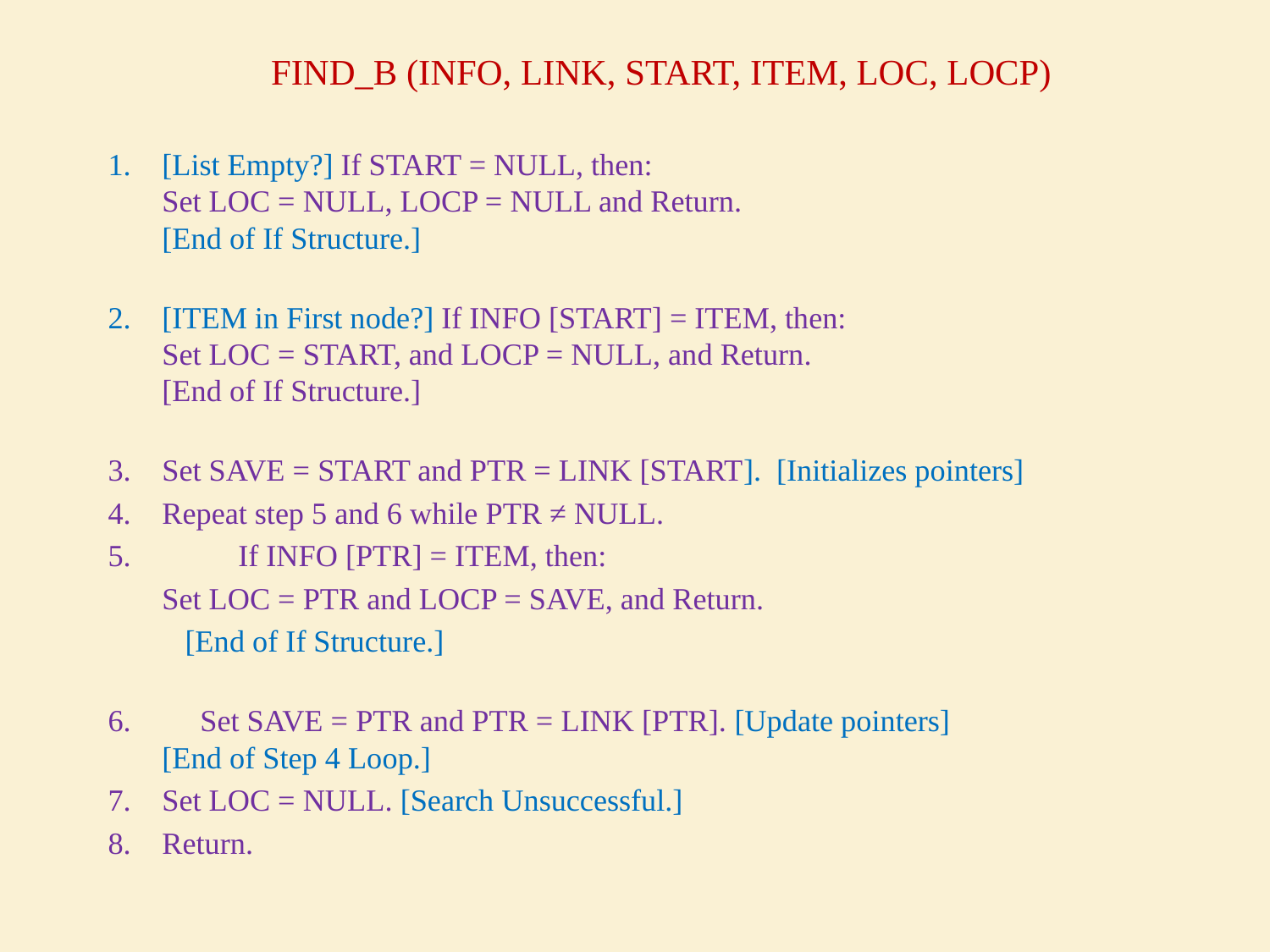

FIND_B (INFO, LINK, START, ITEM, LOC, LOCP)

[List Empty?] If START = NULL, then:
	Set LOC = NULL, LOCP = NULL and Return.
[End of If Structure.]
[ITEM in First node?] If INFO [START] = ITEM, then:
	Set LOC = START, and LOCP = NULL, and Return.
[End of If Structure.]
Set SAVE = START and PTR = LINK [START].  [Initializes pointers]
Repeat step 5 and 6 while PTR ≠ NULL.
          If INFO [PTR] = ITEM, then:
			Set LOC = PTR and LOCP = SAVE, and Return.
		   [End of If Structure.]
     Set SAVE = PTR and PTR = LINK [PTR]. [Update pointers]
[End of Step 4 Loop.]
Set LOC = NULL. [Search Unsuccessful.]
Return.